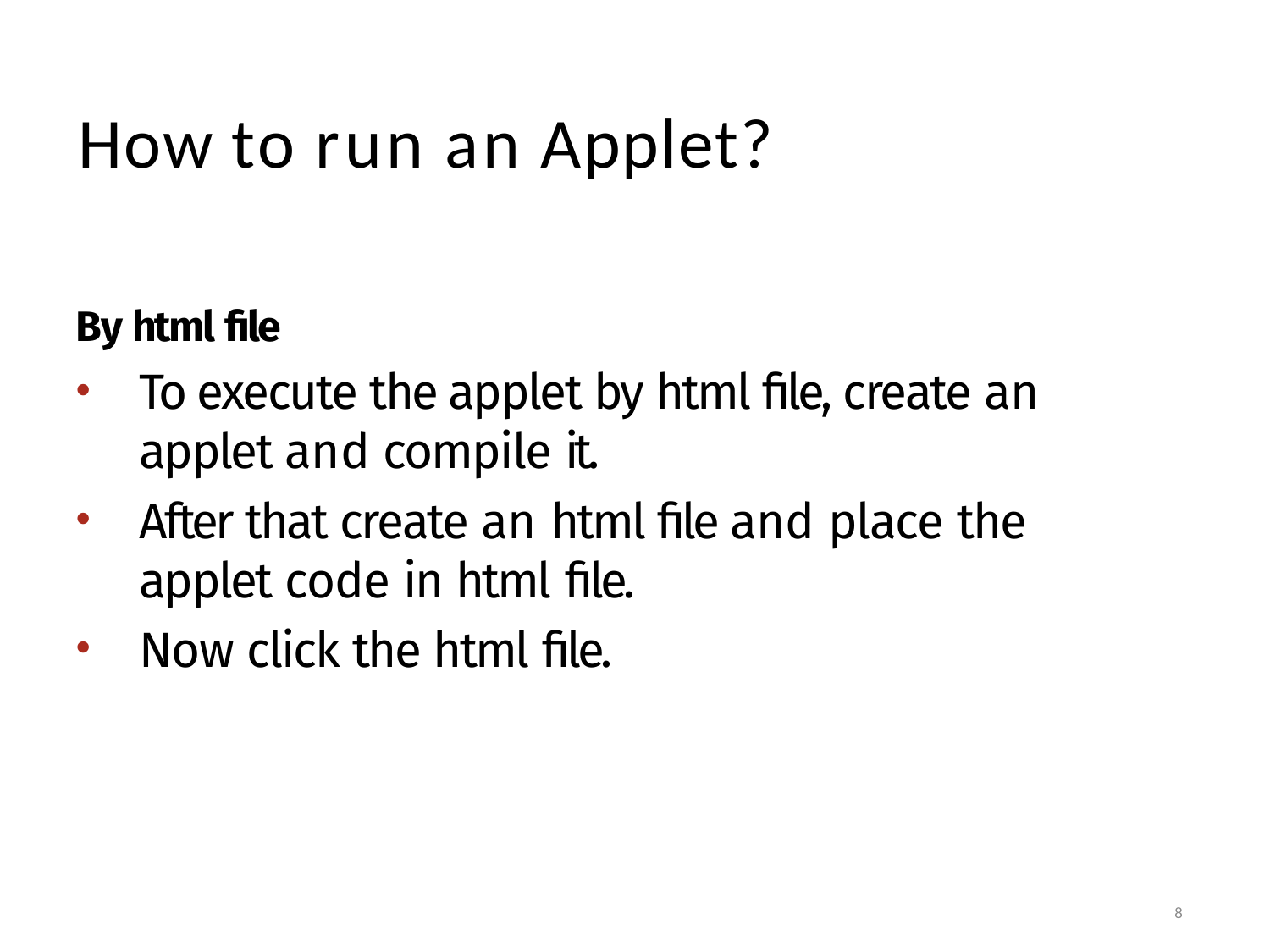

# How to run an Applet?
By html file
To execute the applet by html file, create an  applet and compile it.
After that create an html file and place the  applet code in html file.
Now click the html file.
8